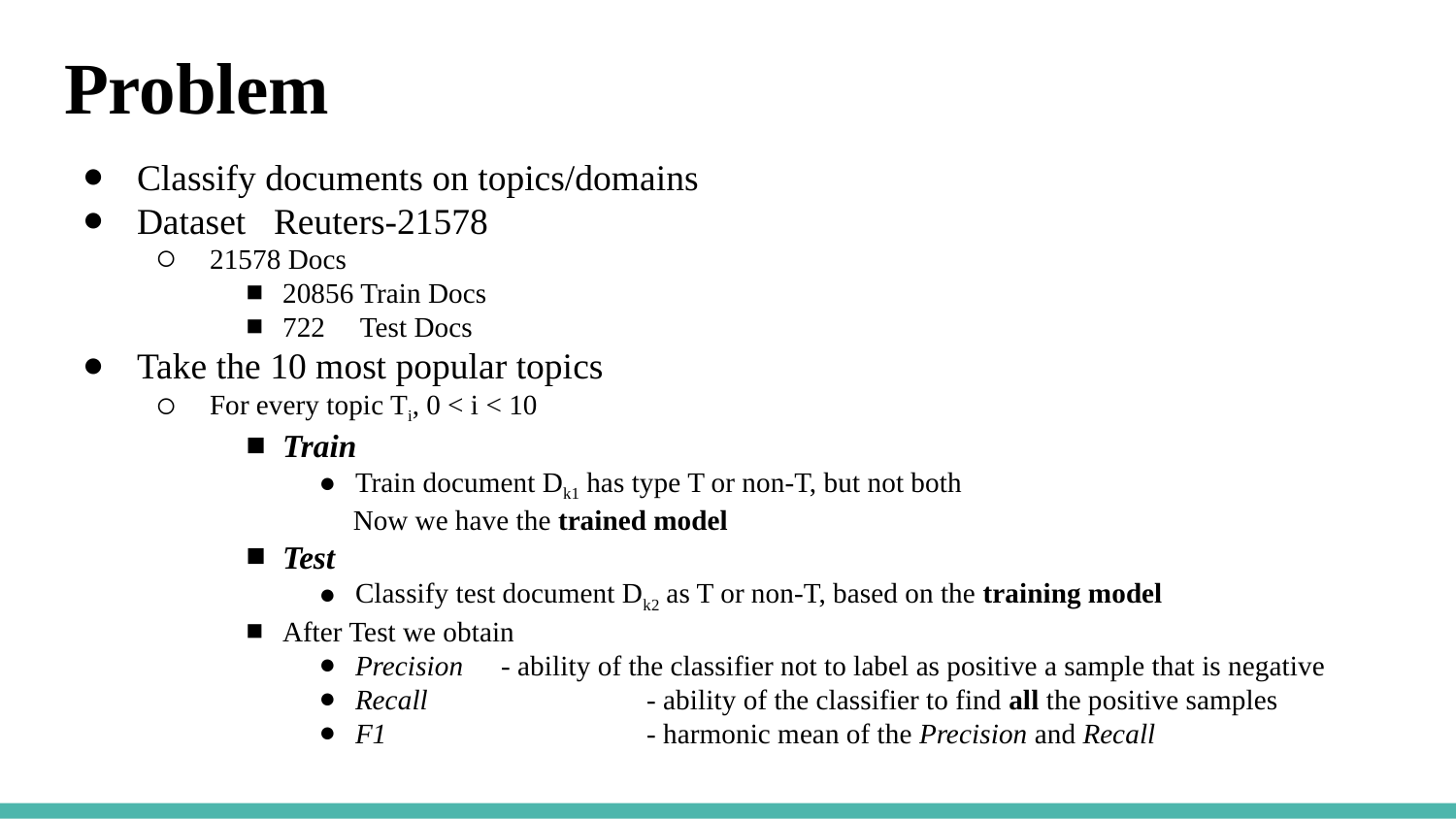

# Problem
Classify documents on topics/domains
Dataset   Reuters-21578
21578 Docs
20856 Train Docs
722     Test Docs
Take the 10 most popular topics
For every topic Ti, 0 < i < 10
Train
Train document Dk1 has type T or non-T, but not both
          Now we have the trained model
Test
Classify test document Dk2 as T or non-T, based on the training model
After Test we obtain
Precision	- ability of the classifier not to label as positive a sample that is negative
Recall		- ability of the classifier to find all the positive samples
F1		- harmonic mean of the Precision and Recall